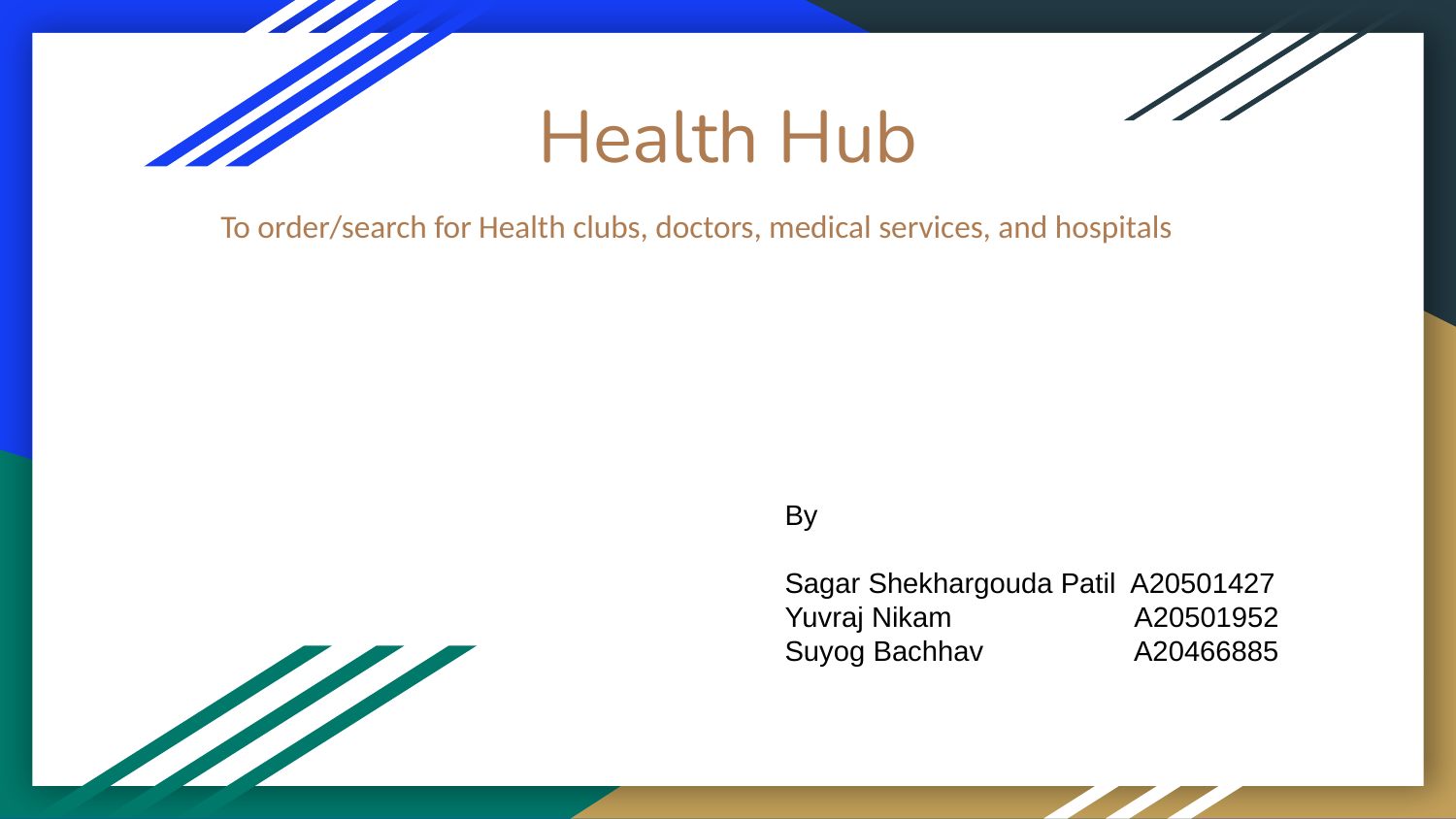

# Health Hub
To order/search for Health clubs, doctors, medical services, and hospitals
By

Sagar Shekhargouda Patil  A20501427
Yuvraj Nikam                       A20501952
Suyog Bachhav                   A20466885